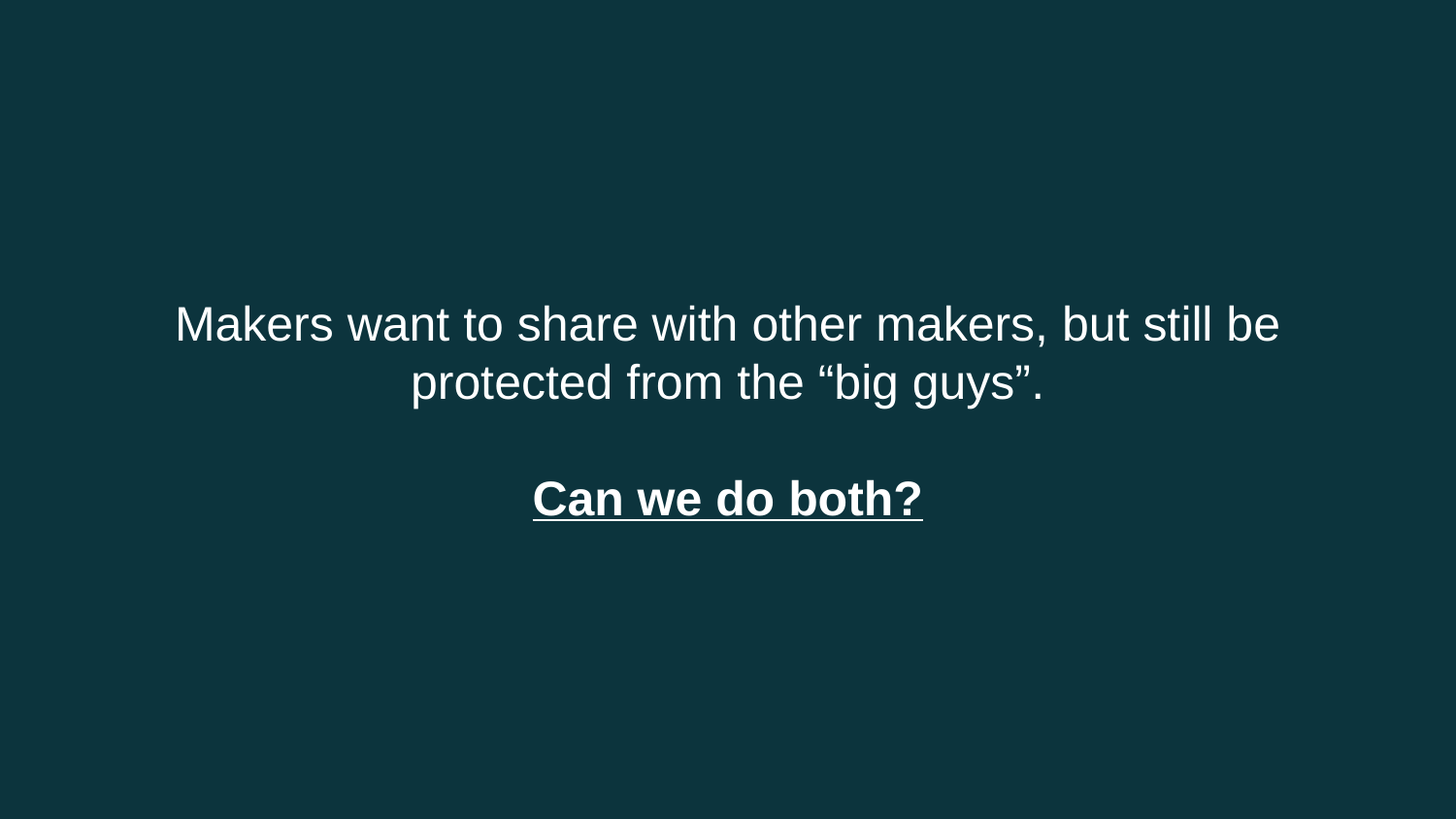

# Makers want to share with other makers, but still be protected from the “big guys”.

Can we do both?